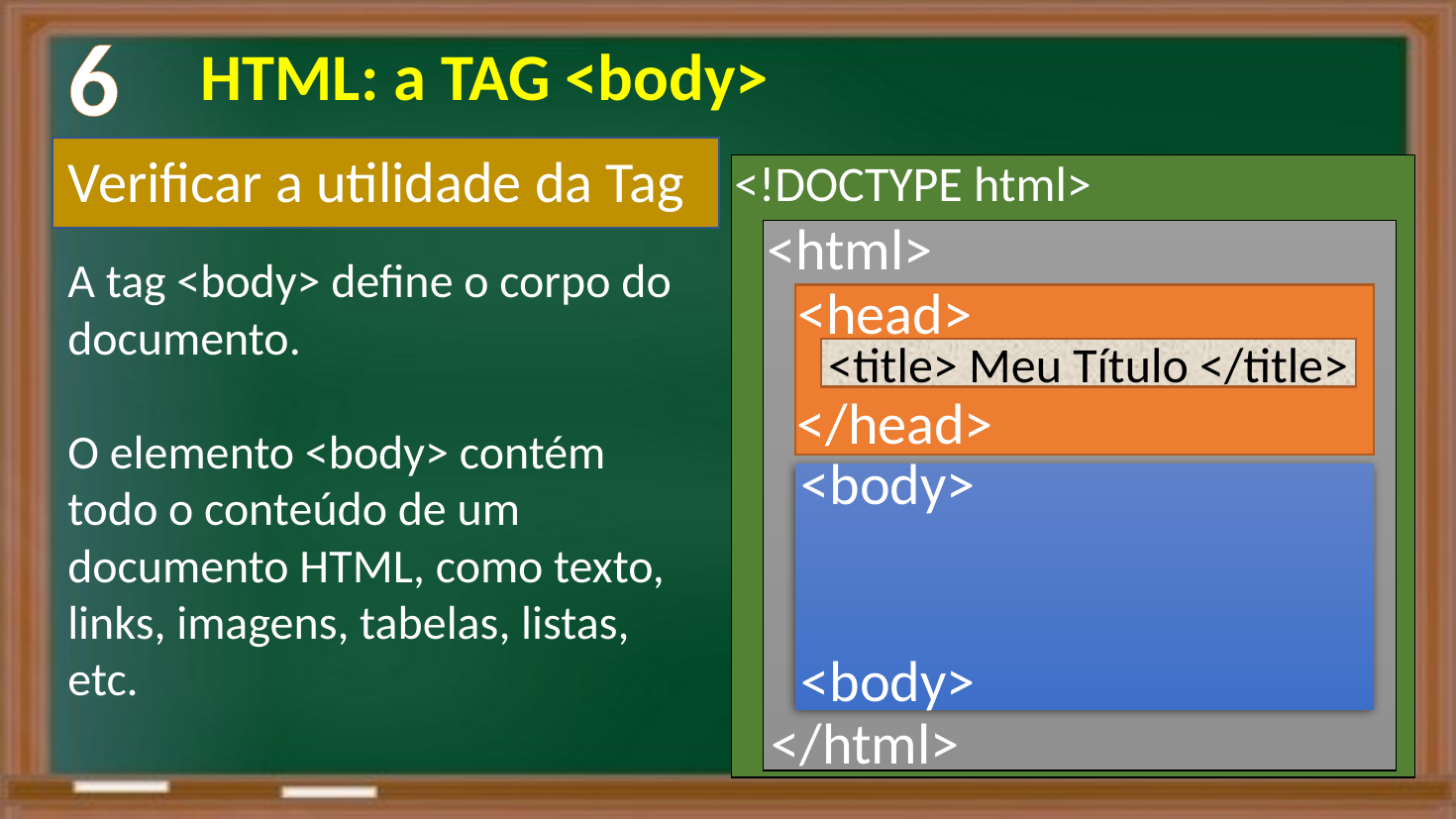

6
         HTML: a TAG <body>
Verificar a utilidade da Tag

<!DOCTYPE html>

<html>

A tag <body> define o corpo do documento.

O elemento <body> contém todo o conteúdo de um documento HTML, como texto, links, imagens, tabelas, listas, etc.
<head>

<title> Meu Título </title>

</head>
<body>

<body>
</html>